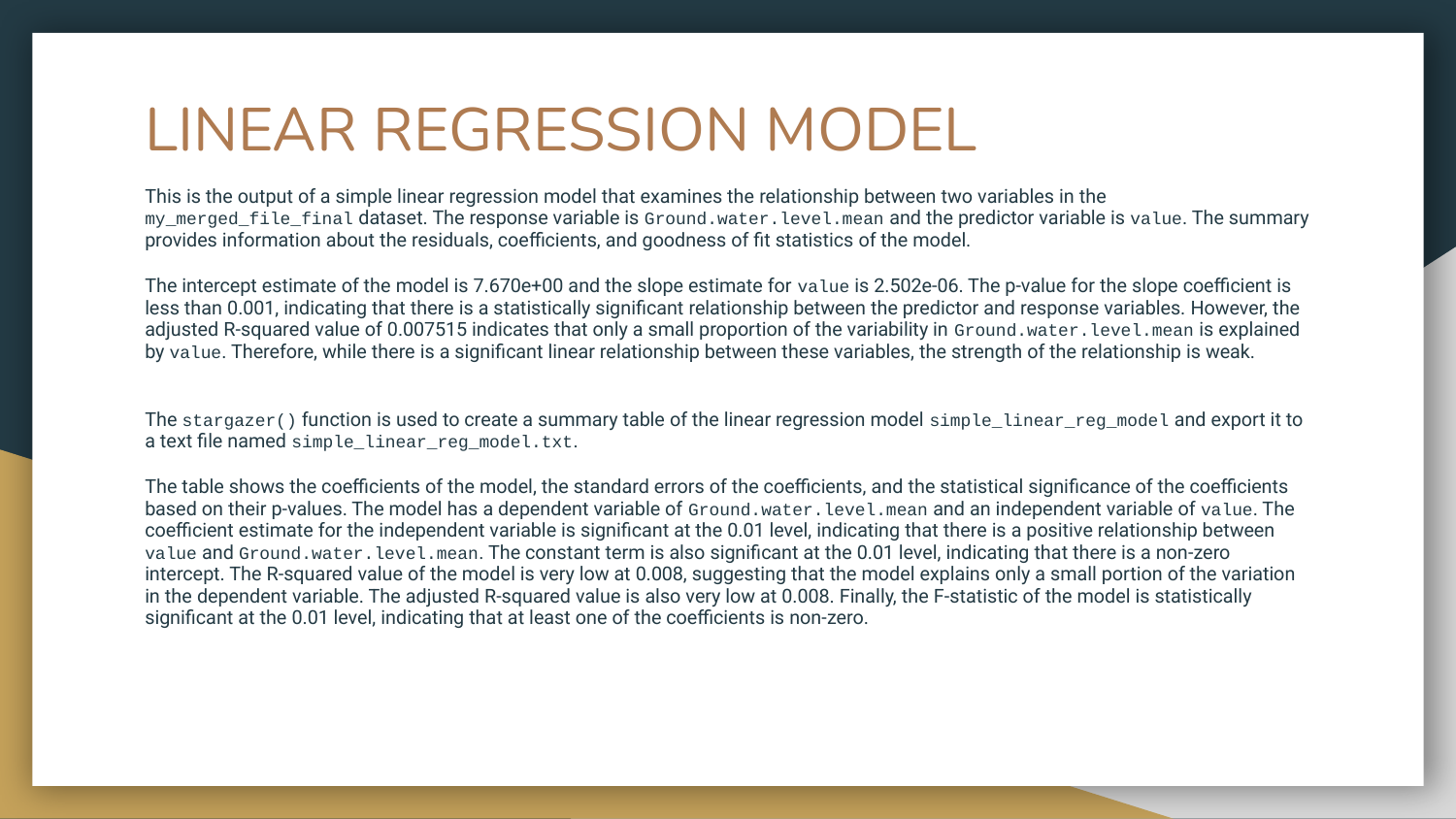

# LINEAR REGRESSION MODEL
This is the output of a simple linear regression model that examines the relationship between two variables in the my_merged_file_final dataset. The response variable is Ground.water.level.mean and the predictor variable is value. The summary provides information about the residuals, coefficients, and goodness of fit statistics of the model.
The intercept estimate of the model is 7.670e+00 and the slope estimate for value is 2.502e-06. The p-value for the slope coefficient is less than 0.001, indicating that there is a statistically significant relationship between the predictor and response variables. However, the adjusted R-squared value of 0.007515 indicates that only a small proportion of the variability in Ground.water.level.mean is explained by value. Therefore, while there is a significant linear relationship between these variables, the strength of the relationship is weak.

The stargazer() function is used to create a summary table of the linear regression model simple_linear_reg_model and export it to a text file named simple_linear_reg_model.txt.
The table shows the coefficients of the model, the standard errors of the coefficients, and the statistical significance of the coefficients based on their p-values. The model has a dependent variable of Ground.water.level.mean and an independent variable of value. The coefficient estimate for the independent variable is significant at the 0.01 level, indicating that there is a positive relationship between value and Ground.water.level.mean. The constant term is also significant at the 0.01 level, indicating that there is a non-zero intercept. The R-squared value of the model is very low at 0.008, suggesting that the model explains only a small portion of the variation in the dependent variable. The adjusted R-squared value is also very low at 0.008. Finally, the F-statistic of the model is statistically significant at the 0.01 level, indicating that at least one of the coefficients is non-zero.